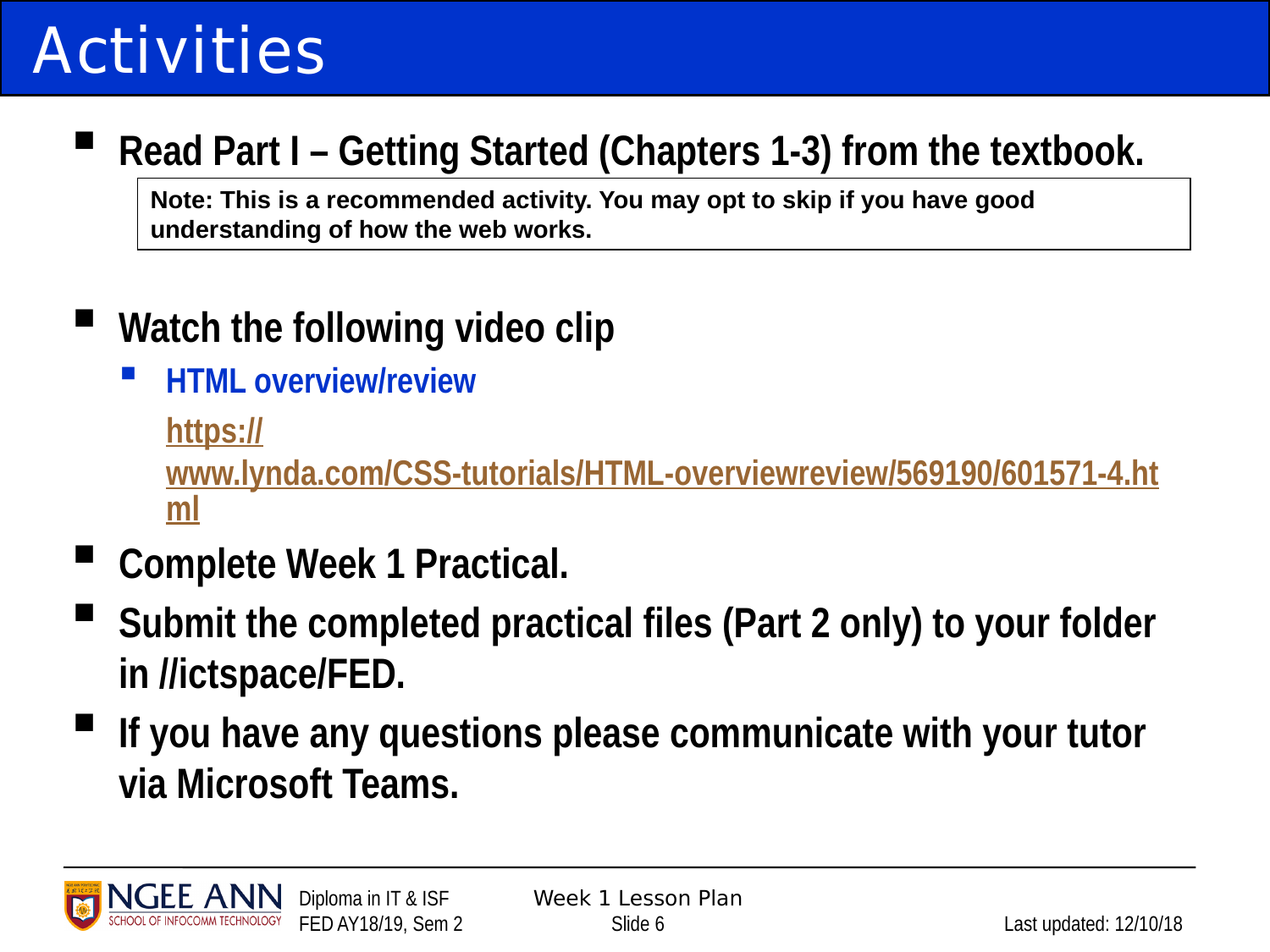

# Activities
Read Part I – Getting Started (Chapters 1-3) from the textbook.

Watch the following video clip
HTML overview/review
https://www.lynda.com/CSS-tutorials/HTML-overviewreview/569190/601571-4.html
Complete Week 1 Practical.
Submit the completed practical files (Part 2 only) to your folder in //ictspace/FED.
If you have any questions please communicate with your tutor via Microsoft Teams.
Note: This is a recommended activity. You may opt to skip if you have good understanding of how the web works.